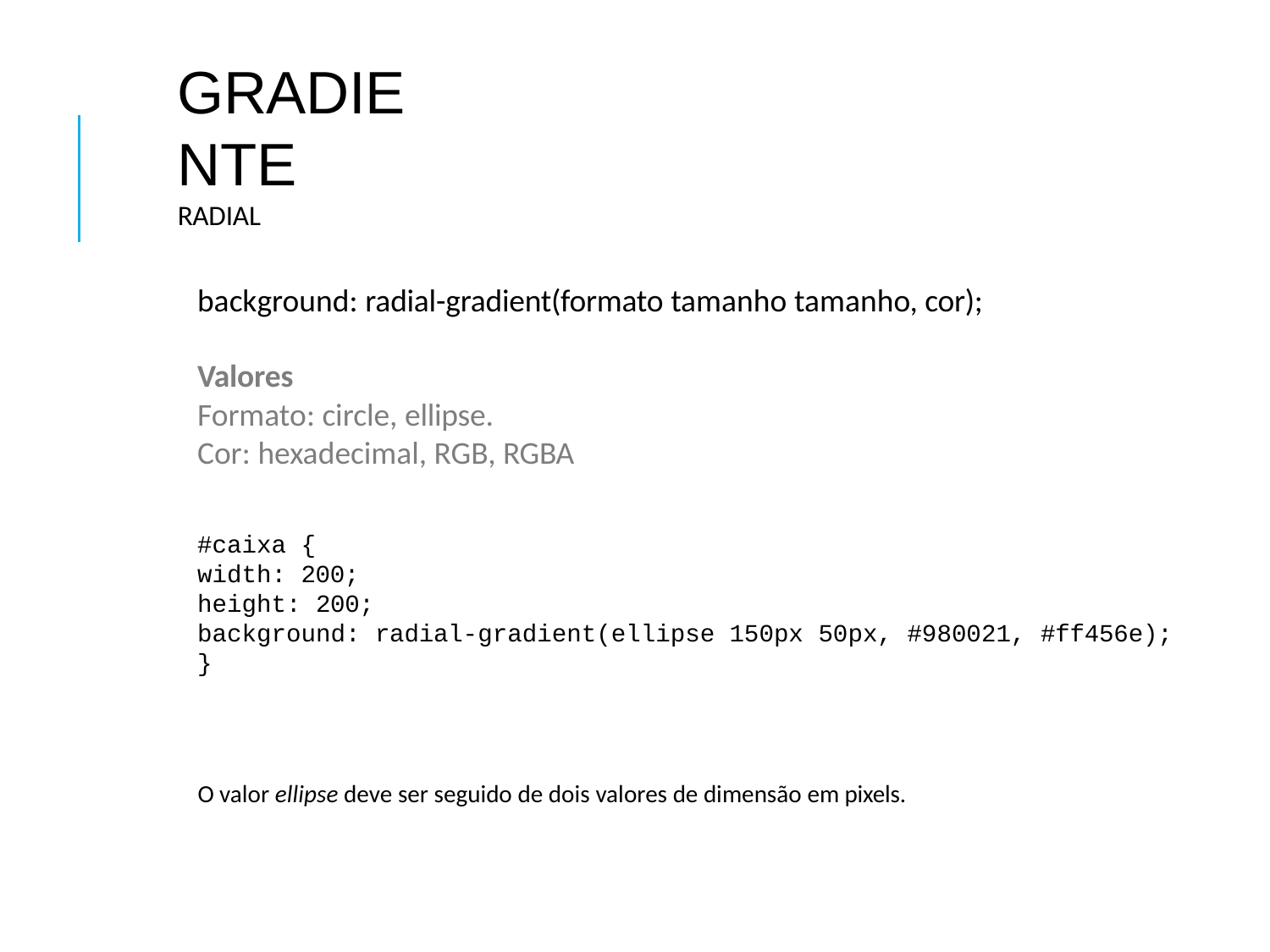

# Gradiente
Radial
background: radial-gradient(formato tamanho tamanho, cor);

Valores
Formato: circle, ellipse.
Cor: hexadecimal, RGB, RGBA

#caixa {
width: 200;
height: 200;
background: radial-gradient(ellipse 150px 50px, #980021, #ff456e);
}
O valor ellipse deve ser seguido de dois valores de dimensão em pixels.